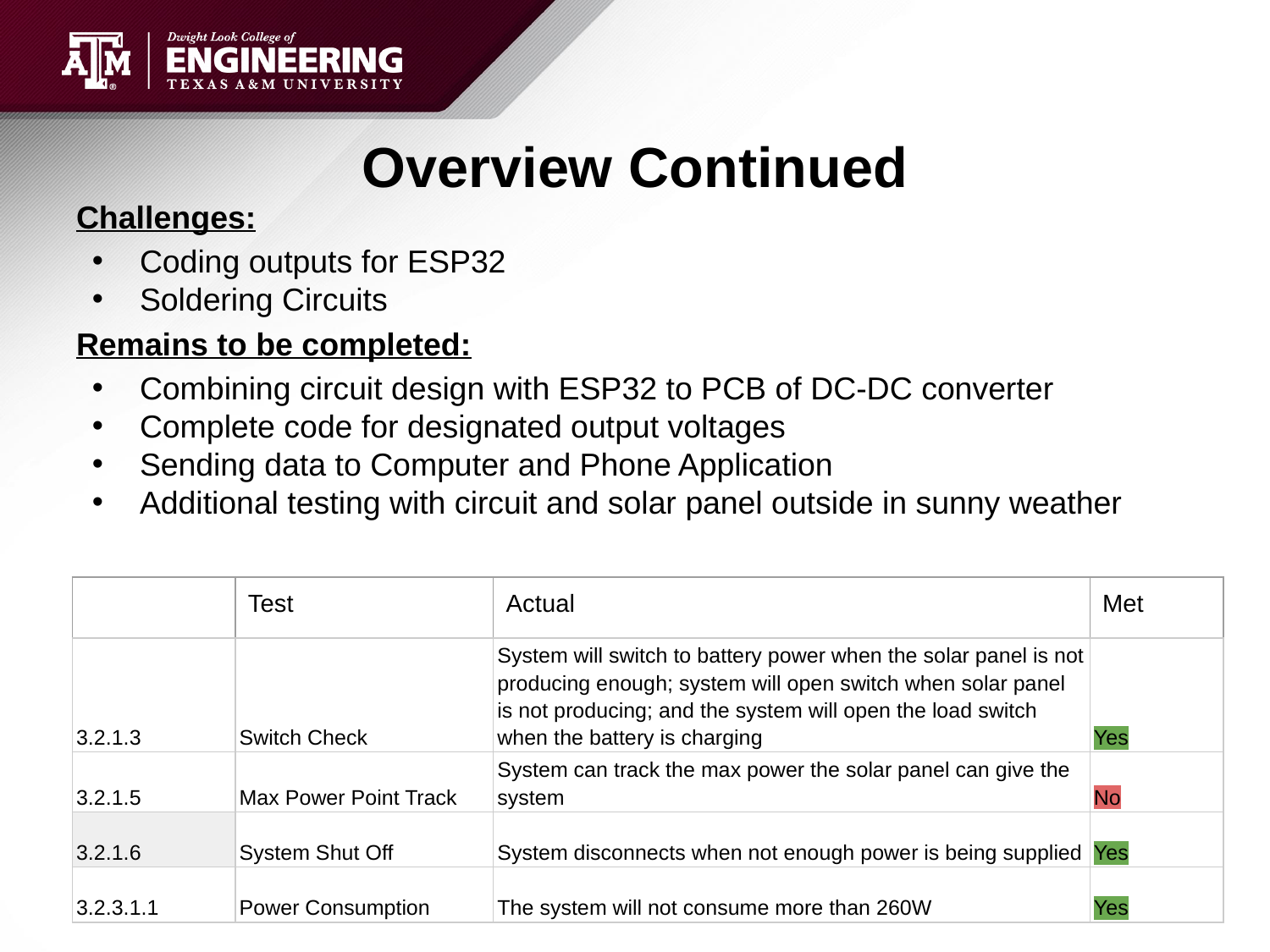

# Overview Continued
Challenges:
Coding outputs for ESP32
Soldering Circuits
Remains to be completed:
Combining circuit design with ESP32 to PCB of DC-DC converter
Complete code for designated output voltages
Sending data to Computer and Phone Application
Additional testing with circuit and solar panel outside in sunny weather

|  | Test | Actual | Met |
| --- | --- | --- | --- |
| 3.2.1.3 | Switch Check | System will switch to battery power when the solar panel is not producing enough; system will open switch when solar panel is not producing; and the system will open the load switch when the battery is charging | Yes |
| 3.2.1.5 | Max Power Point Track | System can track the max power the solar panel can give the system | No |
| 3.2.1.6 | System Shut Off | System disconnects when not enough power is being supplied | Yes |
| 3.2.3.1.1 | Power Consumption | The system will not consume more than 260W | Yes |